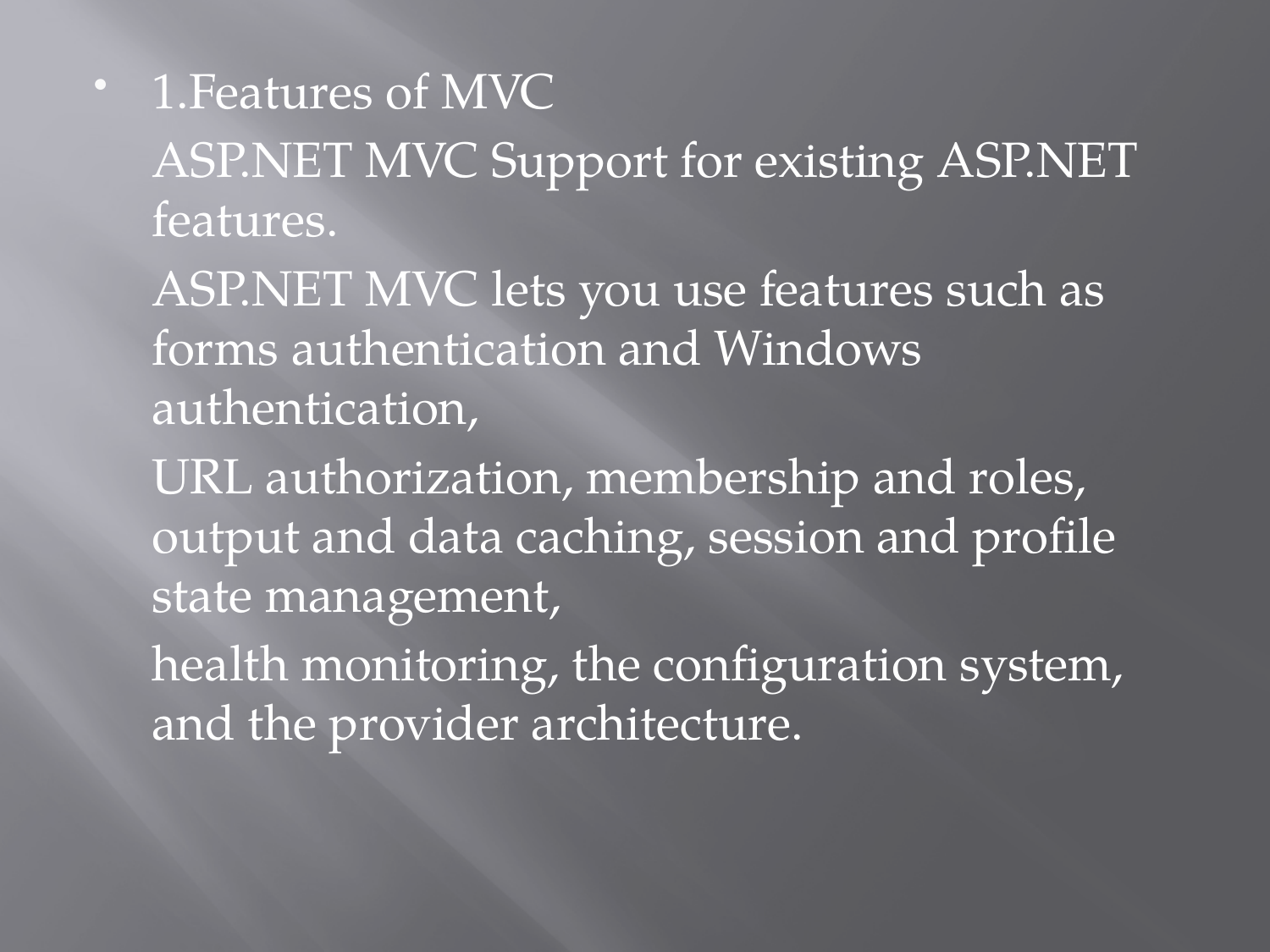

1.Features of MVC
	ASP.NET MVC Support for existing ASP.NET features.
	ASP.NET MVC lets you use features such as forms authentication and Windows authentication,
	URL authorization, membership and roles, output and data caching, session and profile state management,
	health monitoring, the configuration system, and the provider architecture.